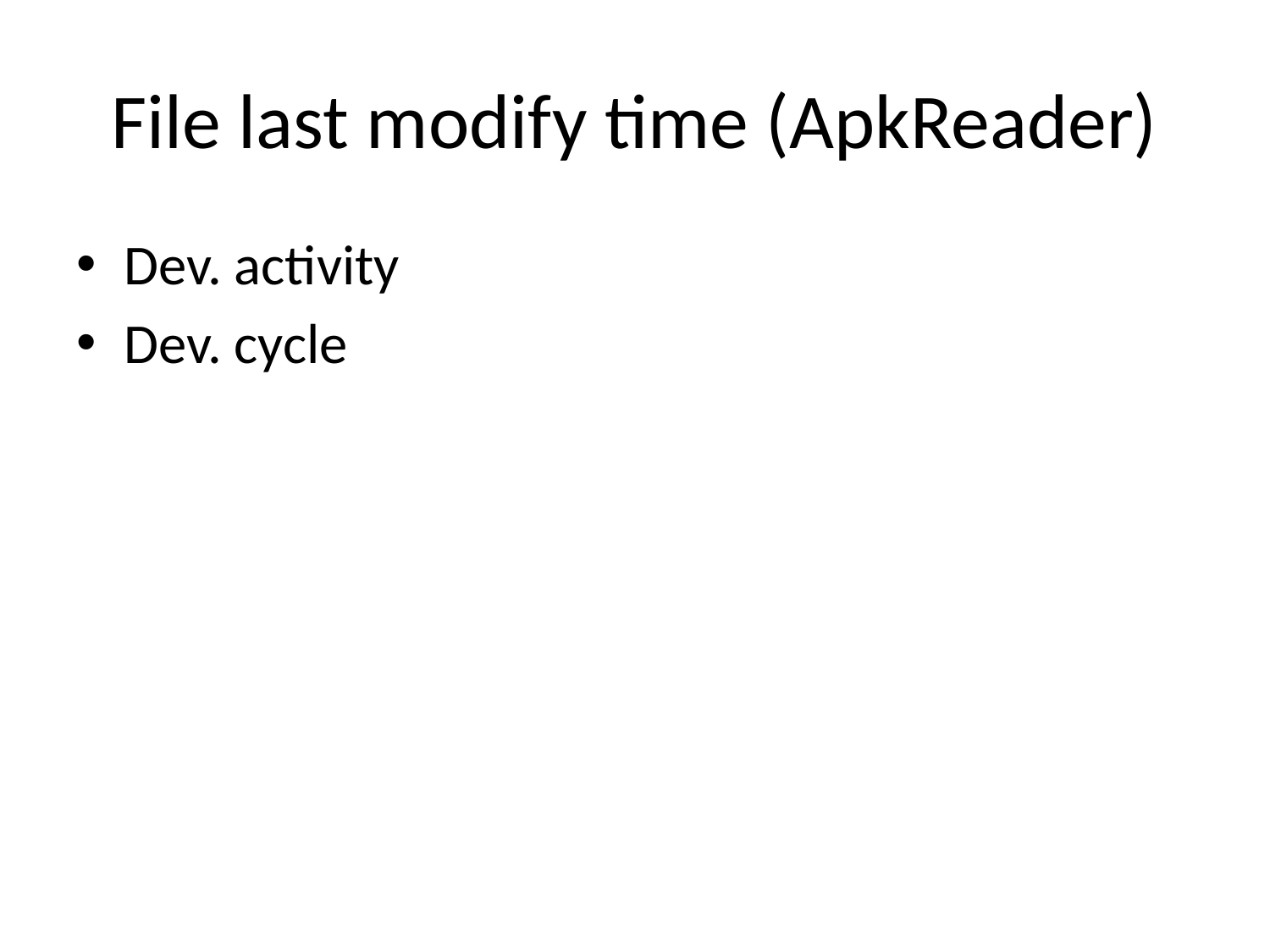

# File last modify time (ApkReader)
Dev. activity
Dev. cycle